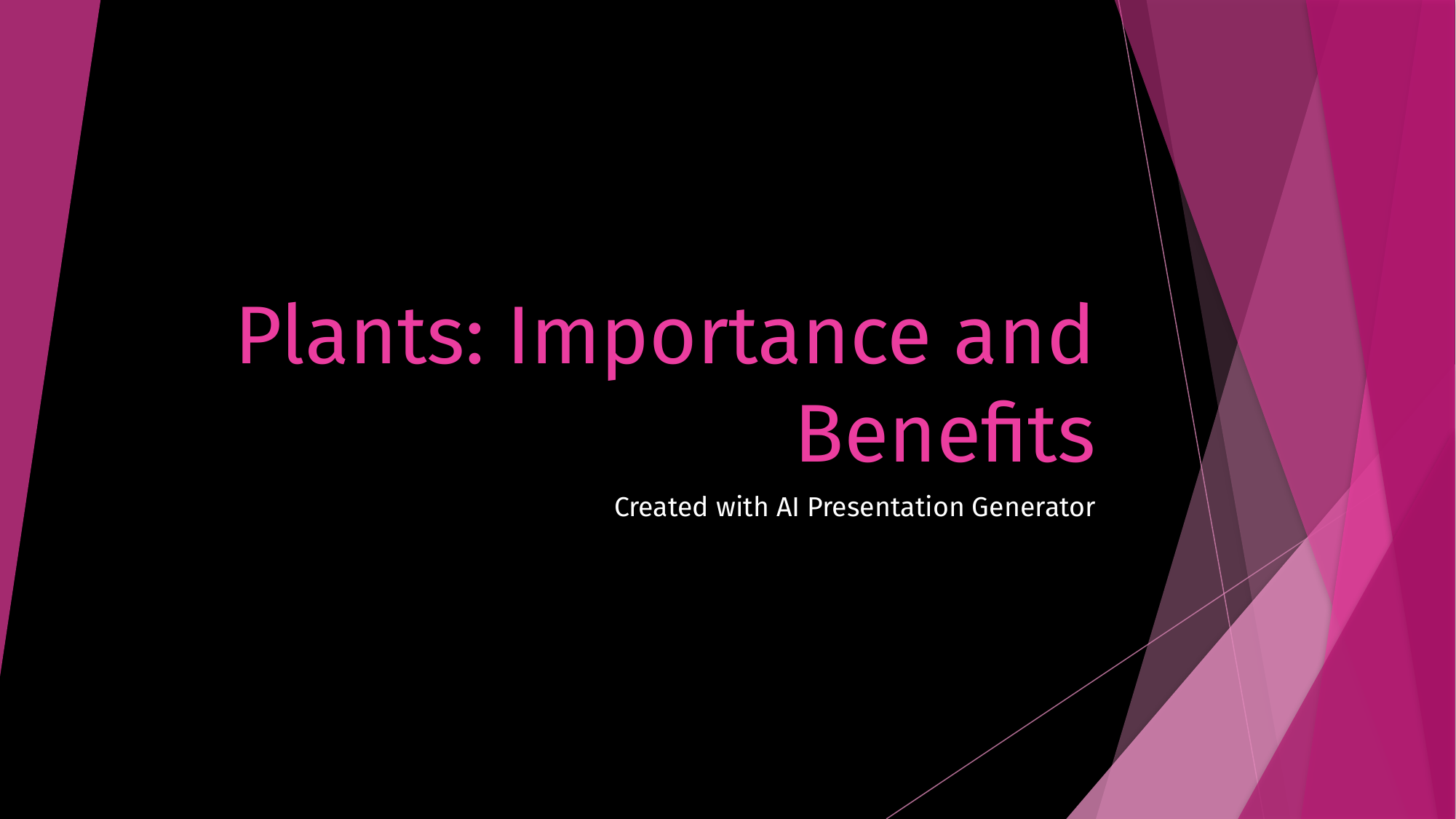

# Plants: Importance and Benefits
Created with AI Presentation Generator